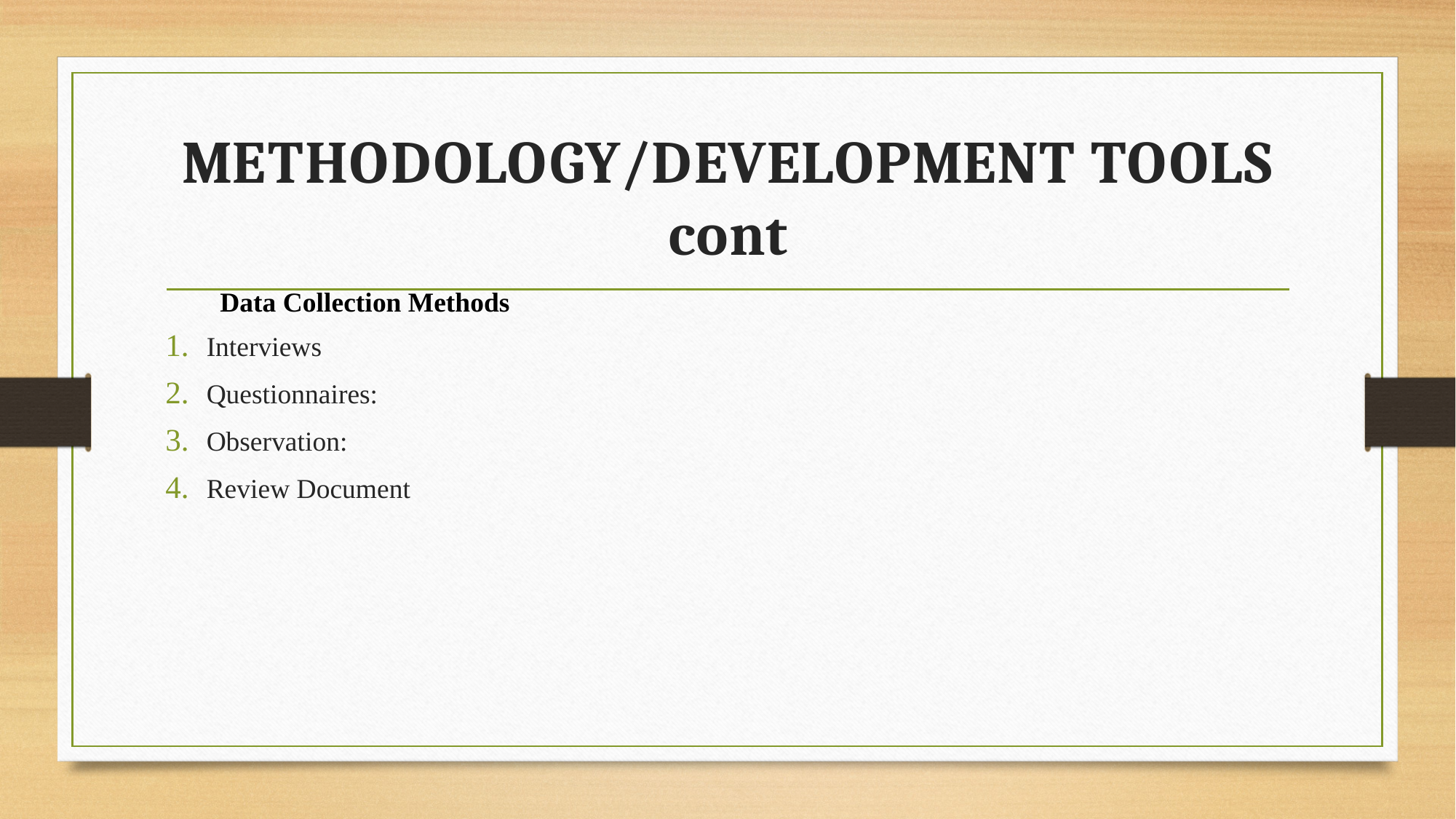

# METHODOLOGY/DEVELOPMENT TOOLS cont

Data Collection Methods
Interviews
Questionnaires:
Observation:
Review Document